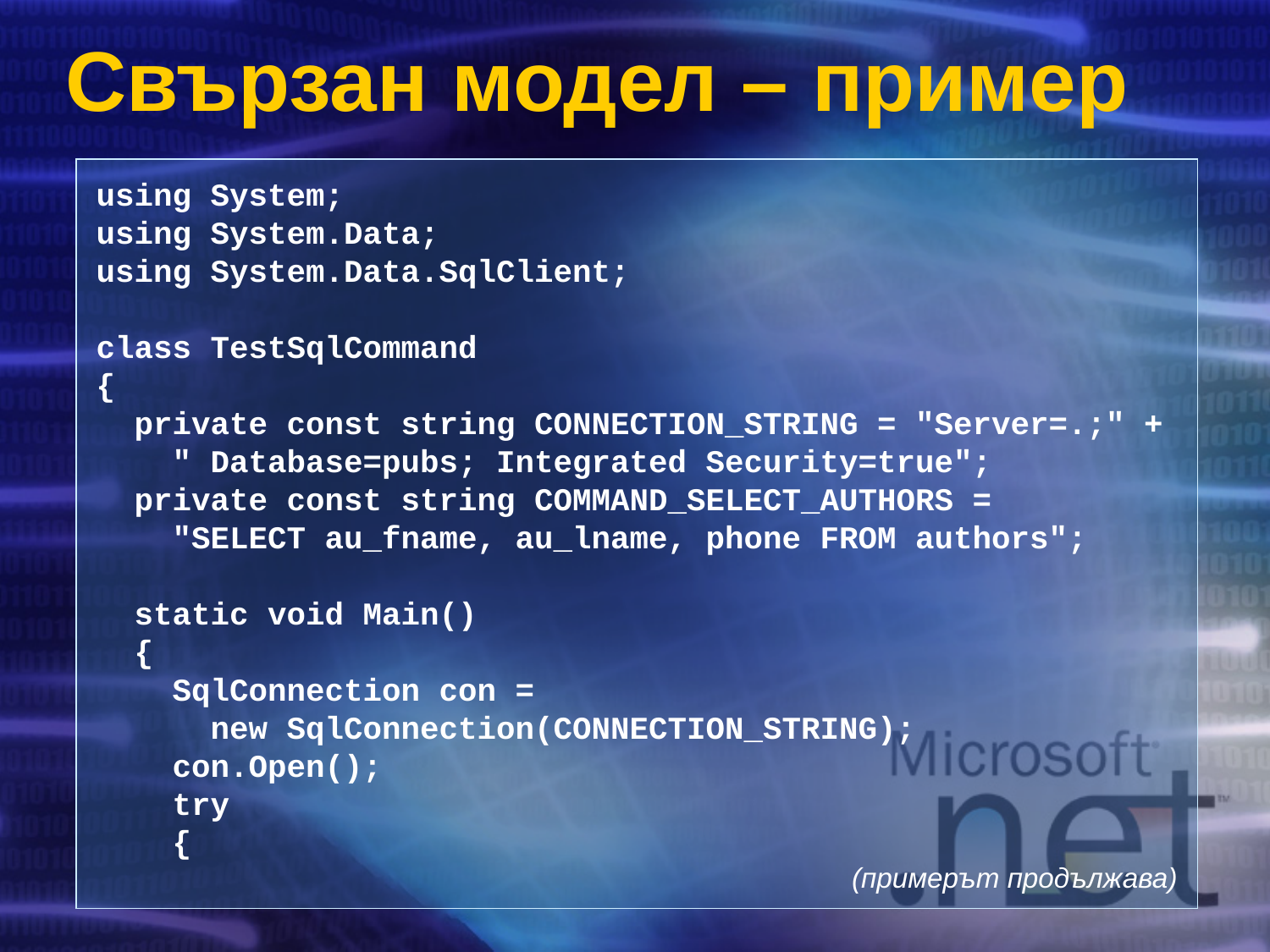

# Свързан модел – пример
using System;
using System.Data;
using System.Data.SqlClient;

class TestSqlCommand
{
  private const string CONNECTION_STRING = "Server=.;" +
    " Database=pubs; Integrated Security=true";
  private const string COMMAND_SELECT_AUTHORS =
    "SELECT au_fname, au_lname, phone FROM authors";

  static void Main()
  {
    SqlConnection con =
      new SqlConnection(CONNECTION_STRING);
    con.Open();
    try
    {
(примерът продължава)